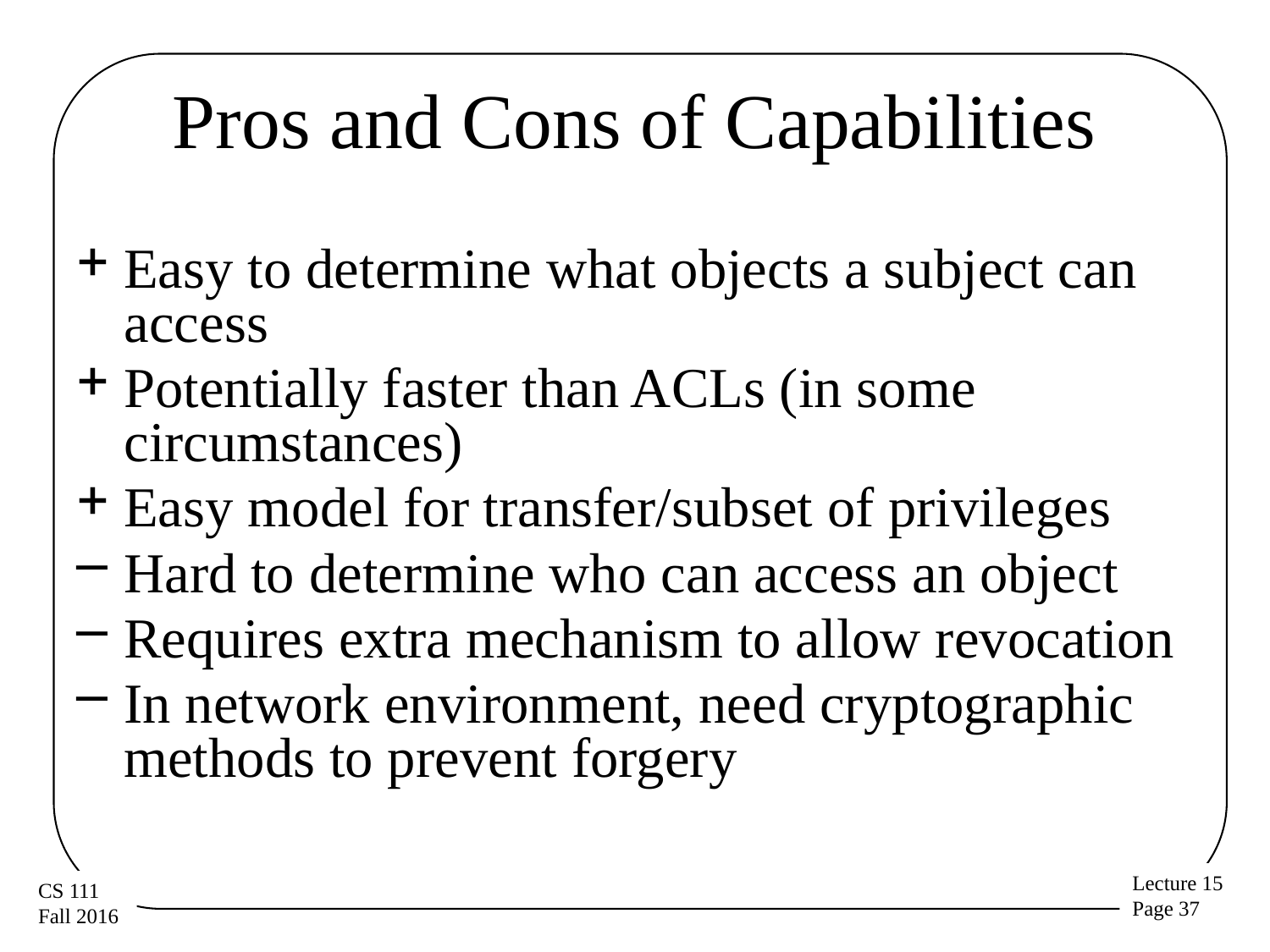

# Pros and Cons of Capabilities
Easy to determine what objects a subject can access
Potentially faster than ACLs (in some circumstances)
Easy model for transfer/subset of privileges
Hard to determine who can access an object
Requires extra mechanism to allow revocation
In network environment, need cryptographic methods to prevent forgery